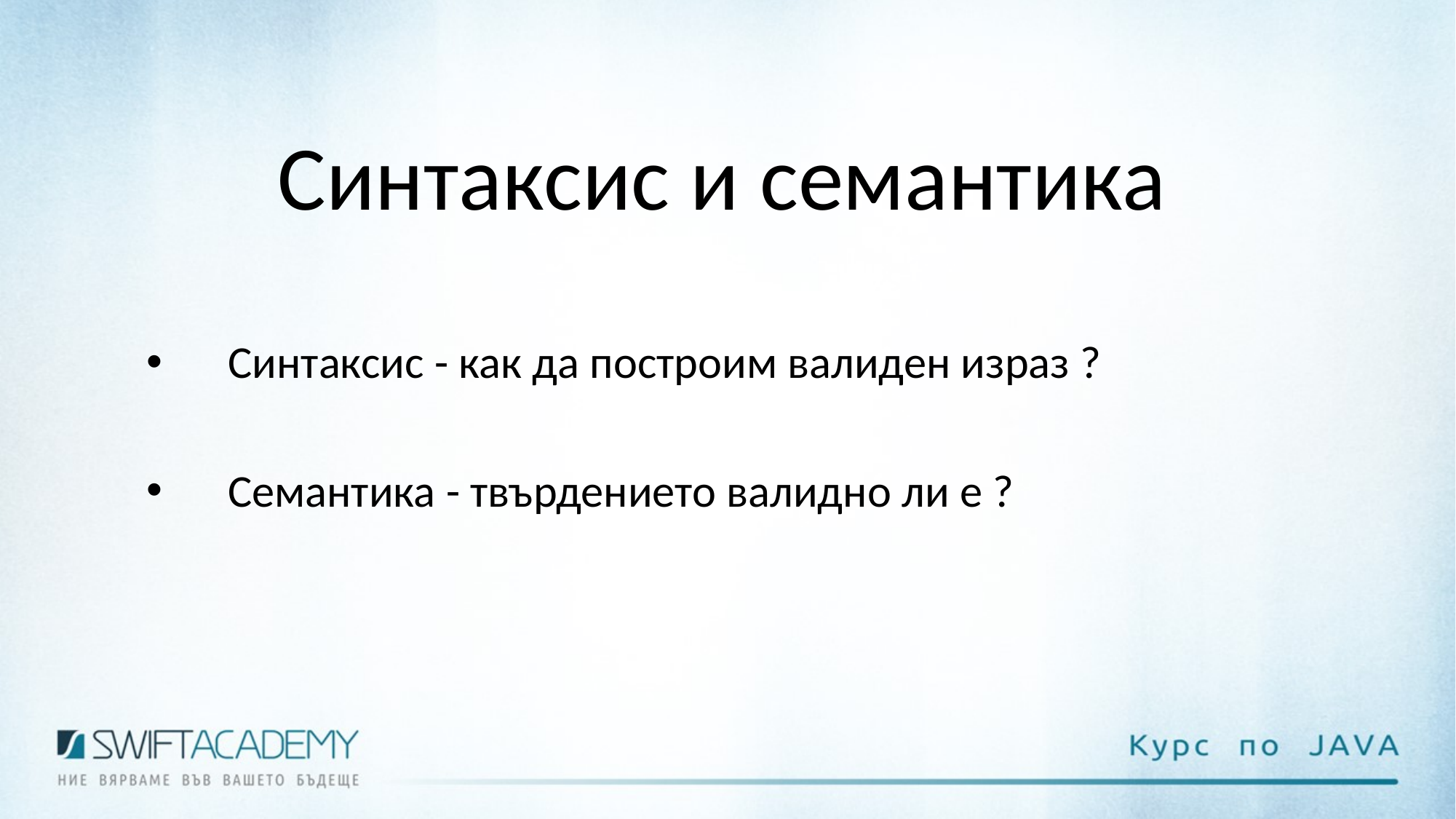

# Синтаксис и семантика
Синтаксис - как да построим валиден израз ?

Семантика - твърдението валидно ли е ?